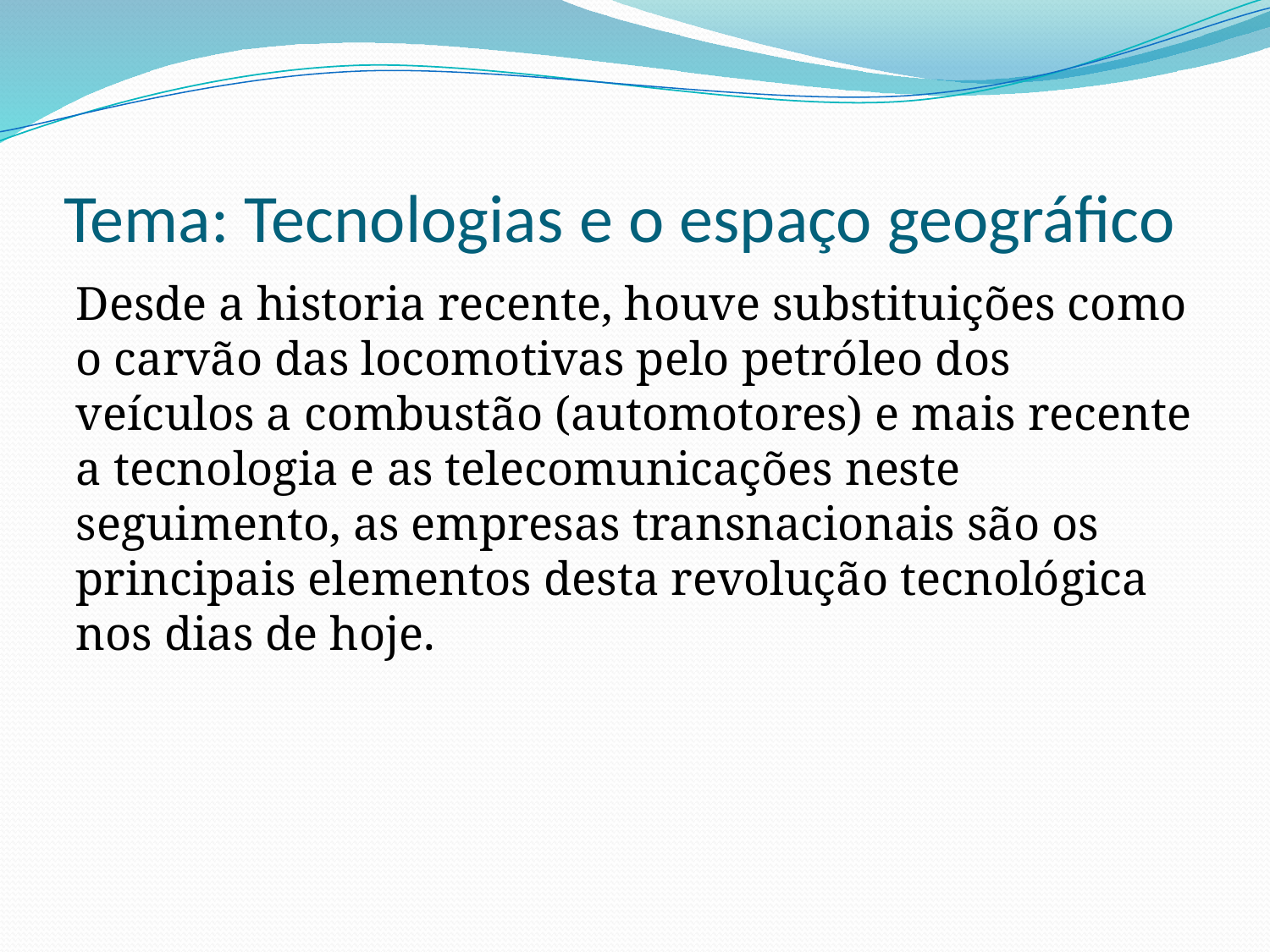

# Tema: Tecnologias e o espaço geográfico
Desde a historia recente, houve substituições como o carvão das locomotivas pelo petróleo dos veículos a combustão (automotores) e mais recente a tecnologia e as telecomunicações neste seguimento, as empresas transnacionais são os principais elementos desta revolução tecnológica nos dias de hoje.